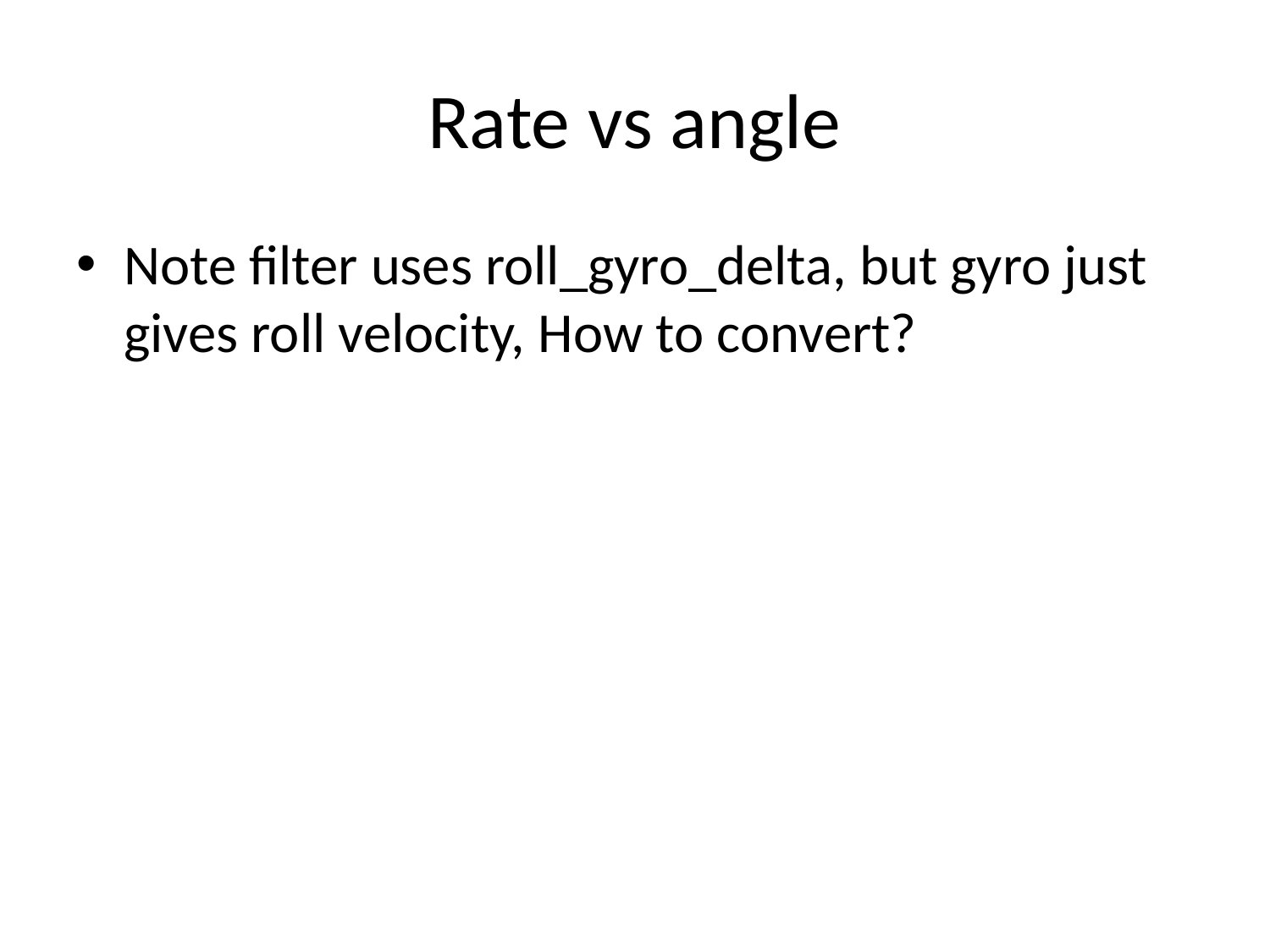

# Rate vs angle
Note filter uses roll_gyro_delta, but gyro just gives roll velocity, How to convert?